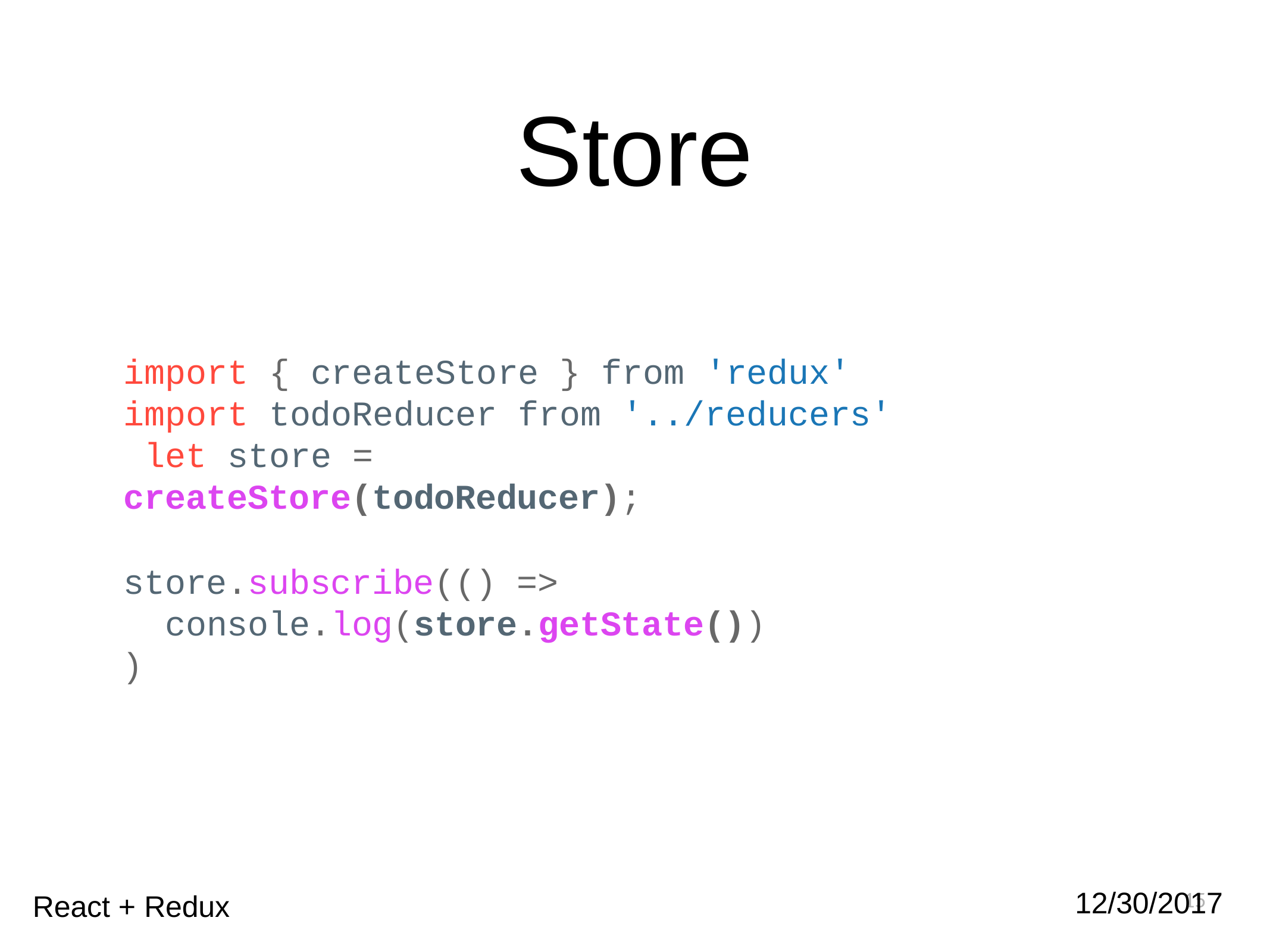

# Store
import { createStore } from 'redux'  import todoReducer from '../reducers'  let store = createStore(todoReducer);

store.subscribe(() =>  console.log(store.getState())
)

15
12/30/2017
React + Redux